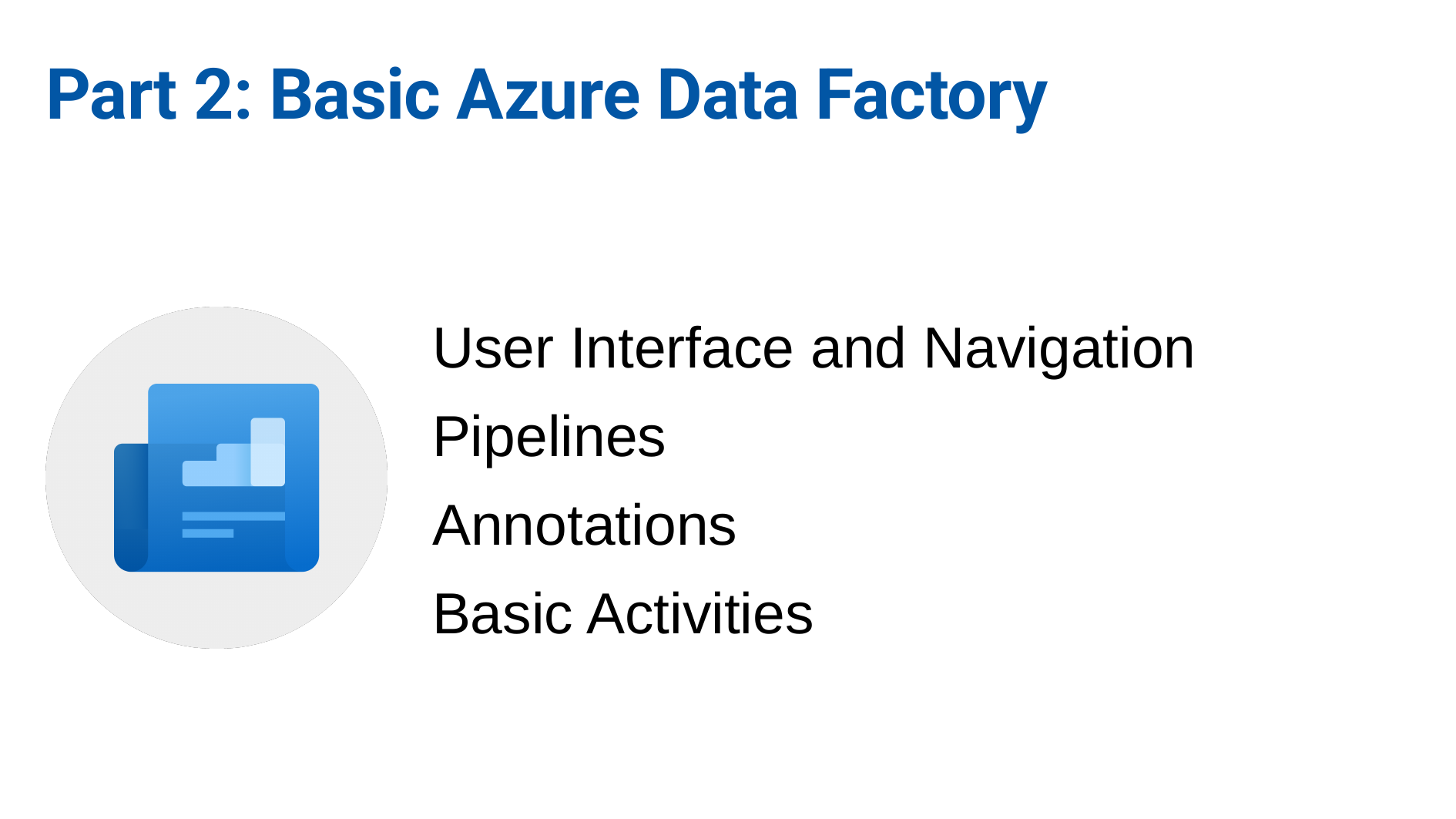

# Part 2: Basic Azure Data Factory
User Interface and Navigation
Pipelines
Annotations
Basic Activities